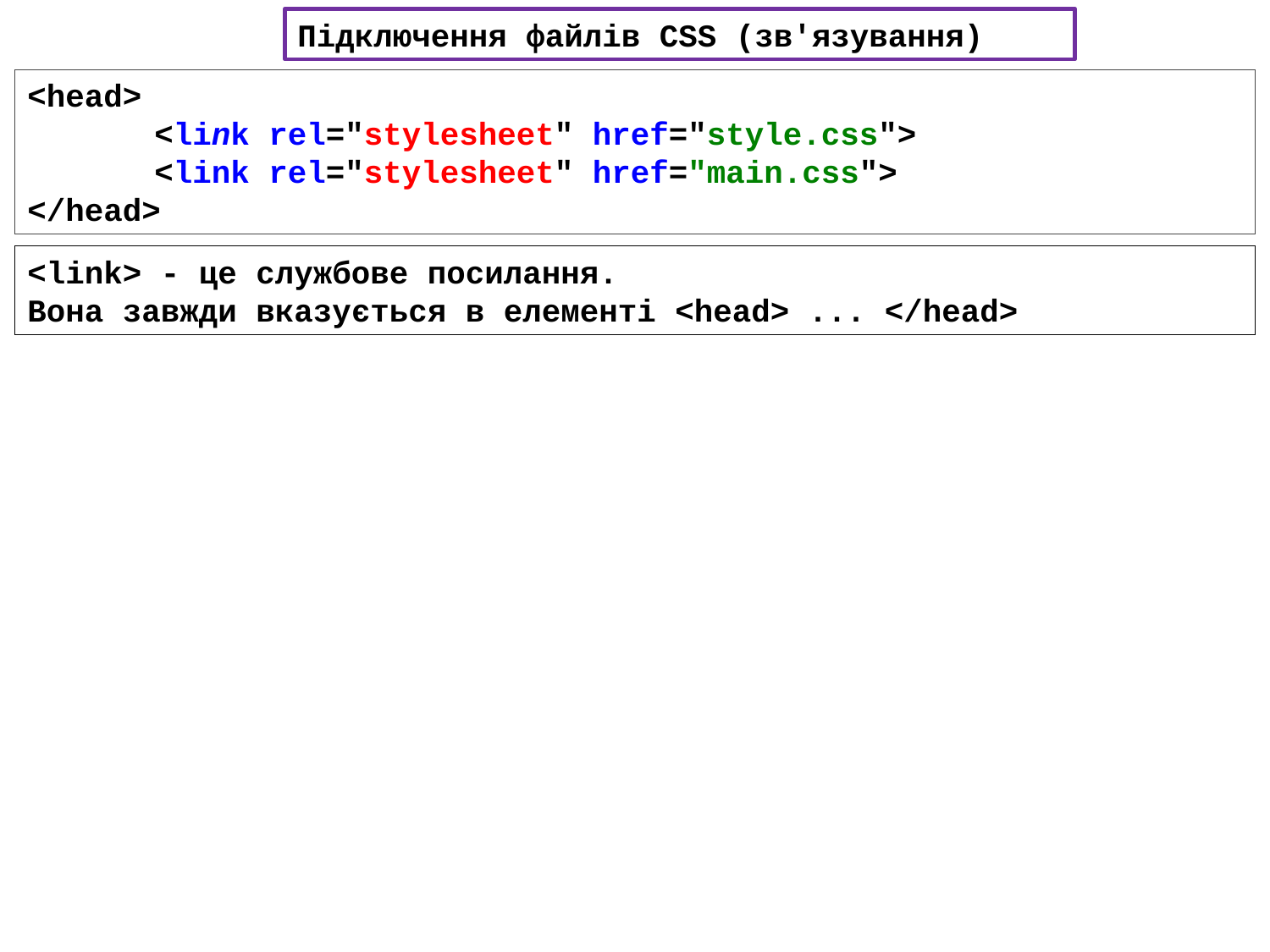

Підключення файлів СSS (зв'язування)
<head>
	<link rel="stylesheet" href="style.css">
	<link rel="stylesheet" href="main.css">
</head>
<link> - це службове посилання.
Вона завжди вказується в елементі <head> ... </head>